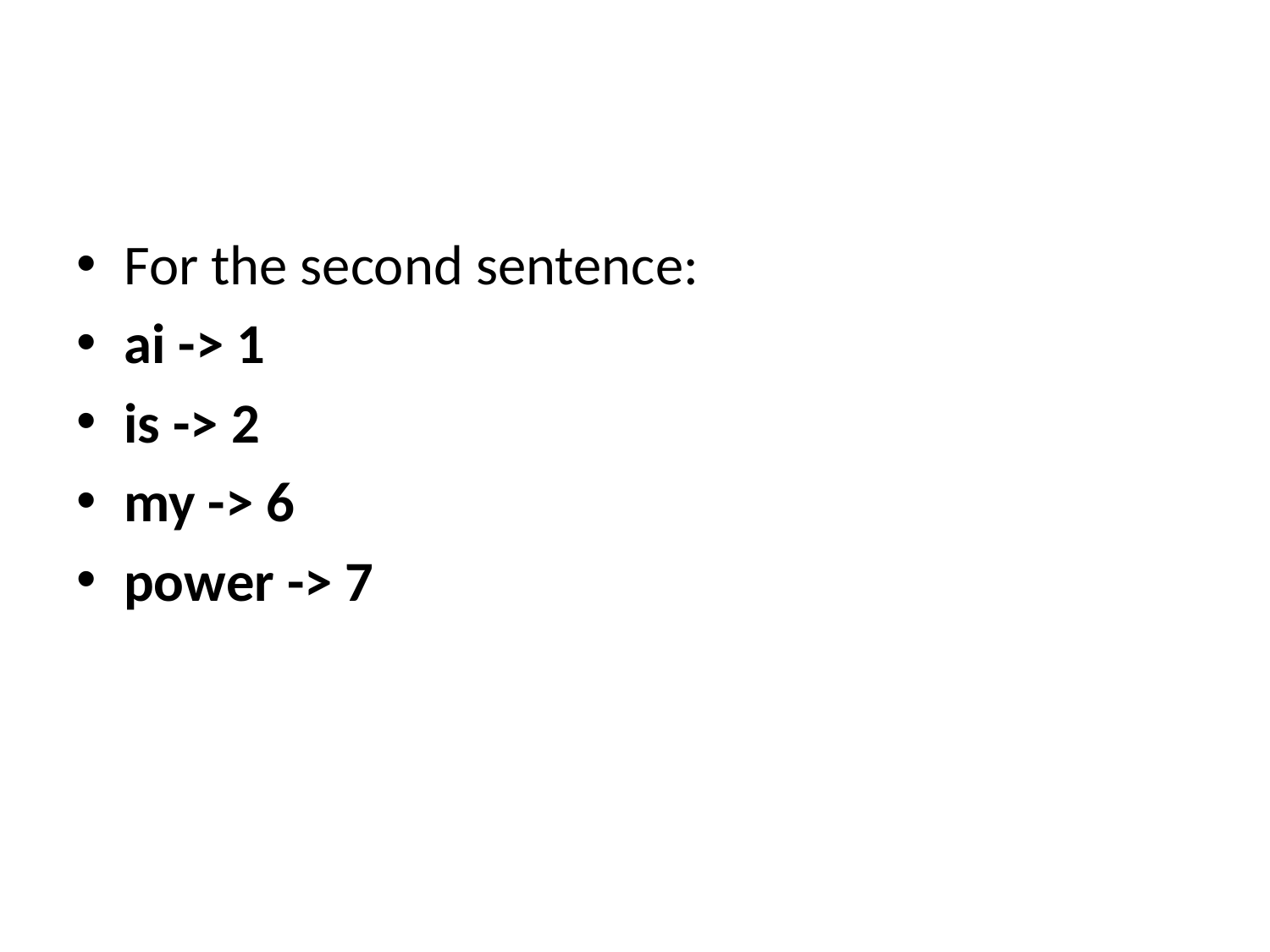

#
For the second sentence:
ai -> 1
is -> 2
my -> 6
power -> 7